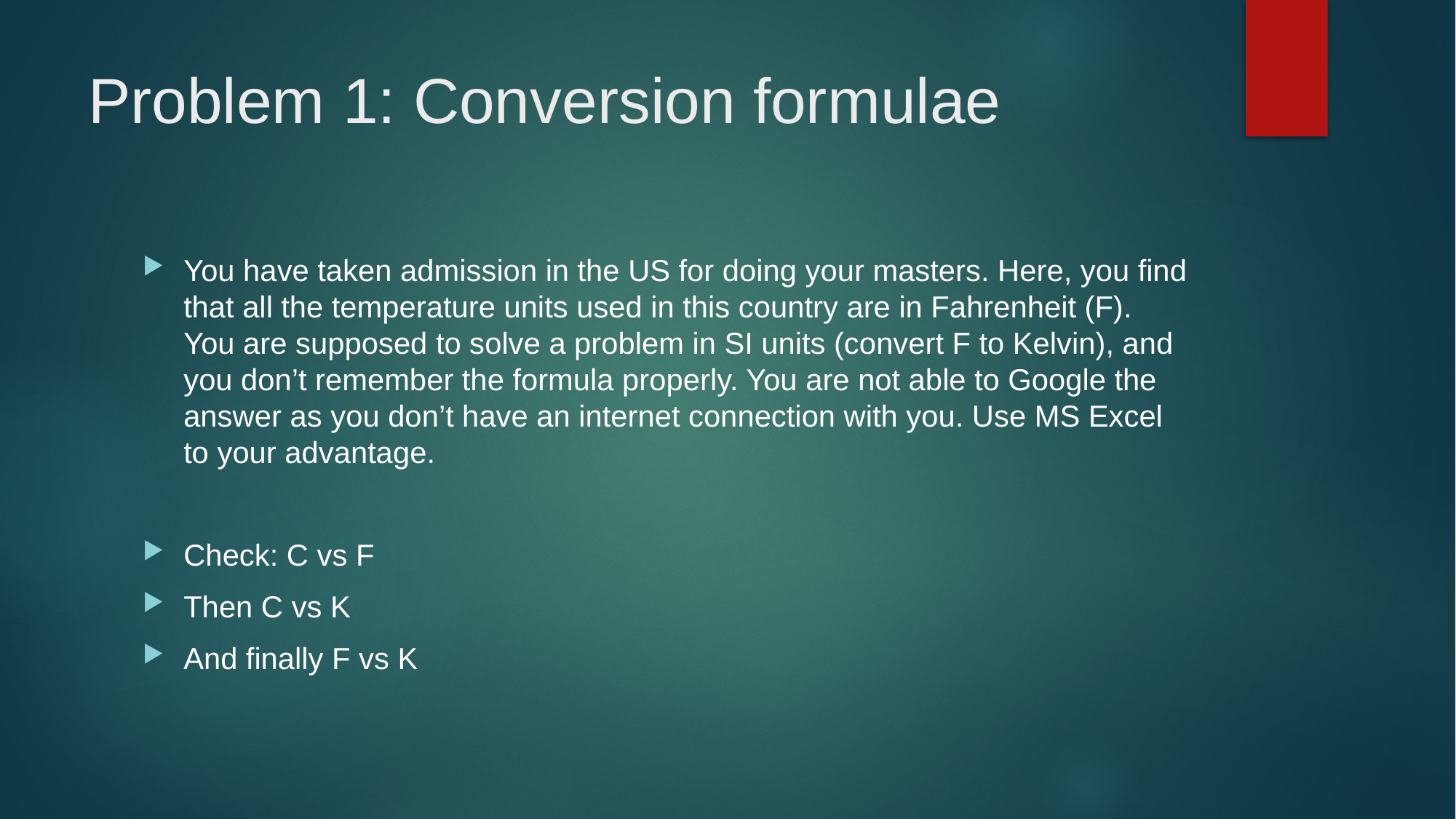

# Problem 1: Conversion formulae
You have taken admission in the US for doing your masters. Here, you find that all the temperature units used in this country are in Fahrenheit (F). You are supposed to solve a problem in SI units (convert F to Kelvin), and you don’t remember the formula properly. You are not able to Google the answer as you don’t have an internet connection with you. Use MS Excel to your advantage.

Check: C vs F
Then C vs K
And finally F vs K